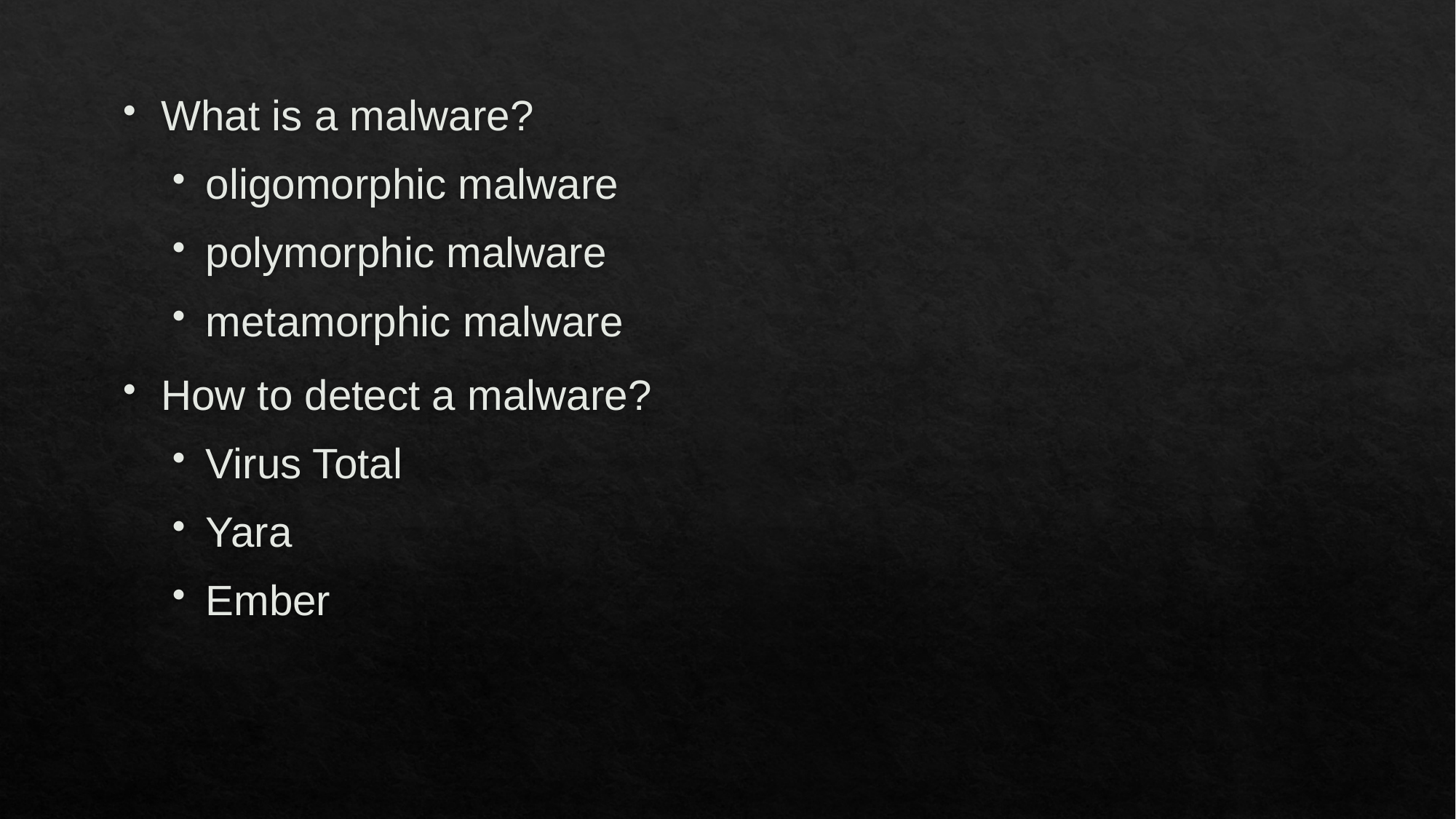

What is a malware?
oligomorphic malware
polymorphic malware
metamorphic malware
How to detect a malware?
Virus Total
Yara
Ember